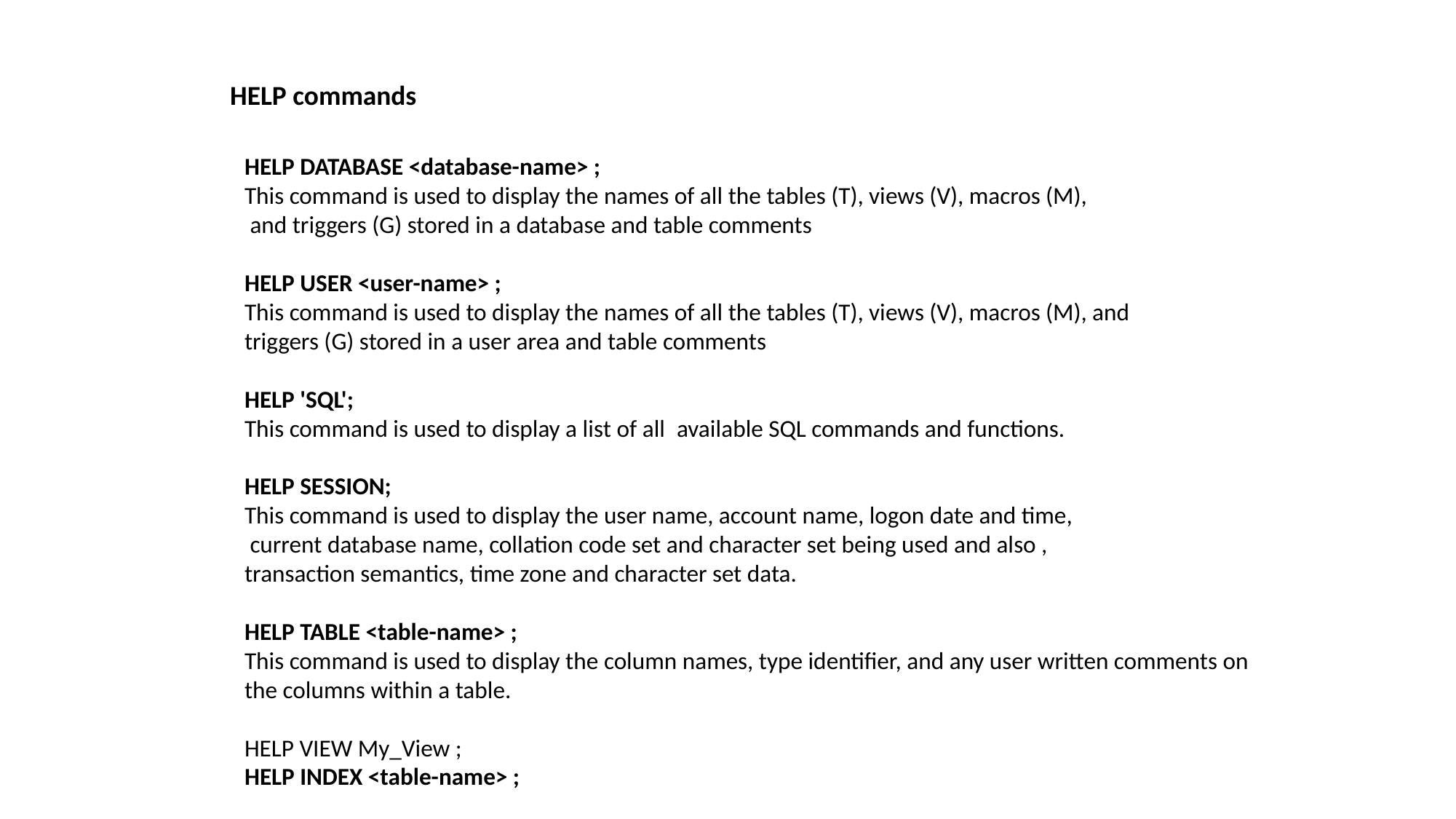

HELP commands
HELP DATABASE <database-name> ;    
This command is used to display the names of all the tables (T), views (V), macros (M),
 and triggers (G) stored in a database and table comments

HELP USER <user-name> ;    
This command is used to display the names of all the tables (T), views (V), macros (M), and
triggers (G) stored in a user area and table comments

HELP 'SQL';    
This command is used to display a list of all  available SQL commands and functions.

HELP SESSION;    
This command is used to display the user name, account name, logon date and time,
 current database name, collation code set and character set being used and also ,
transaction semantics, time zone and character set data.

HELP TABLE <table-name> ;    
This command is used to display the column names, type identifier, and any user written comments on
the columns within a table.

HELP VIEW My_View ;
HELP INDEX <table-name> ;